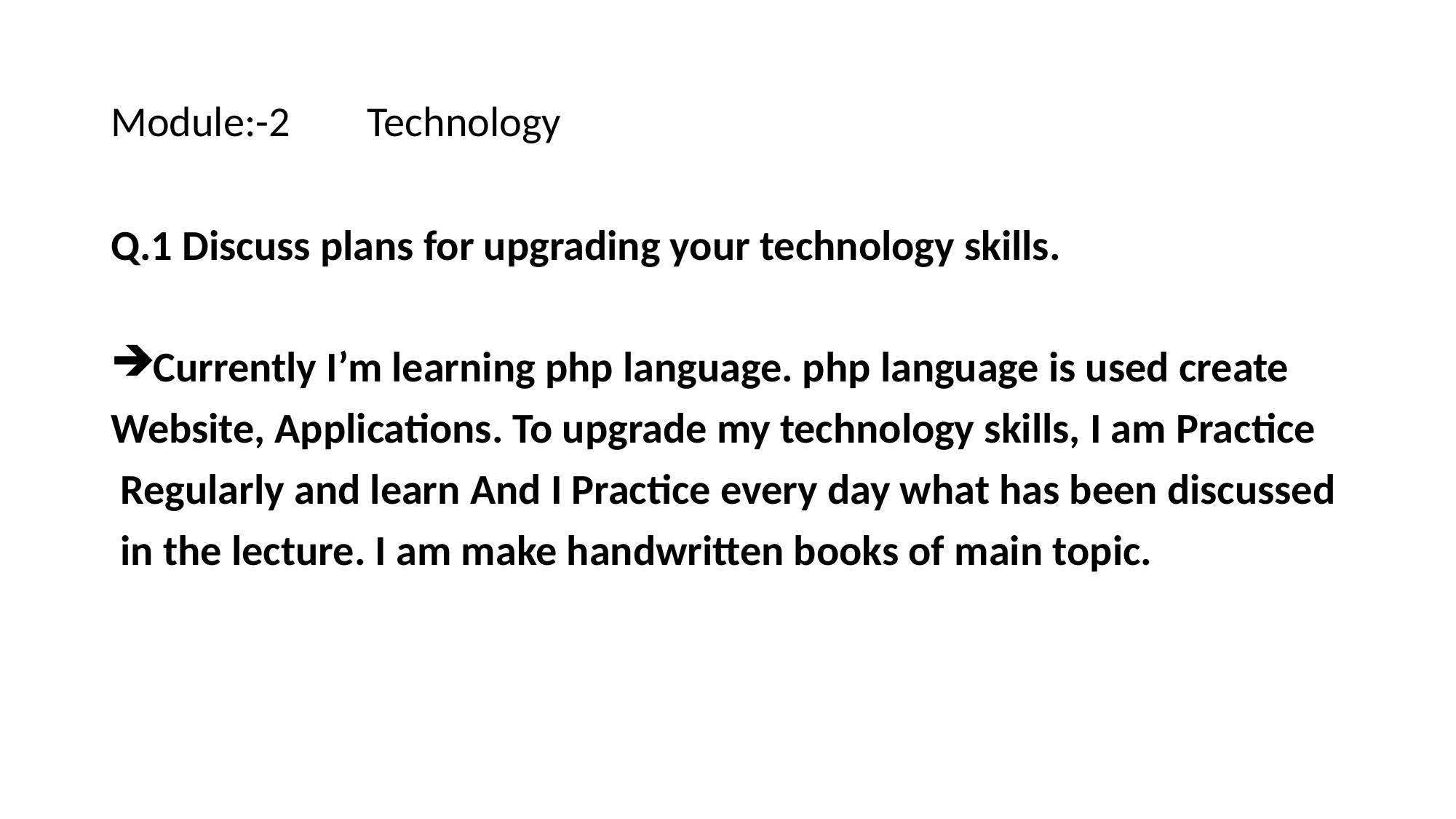

# Module:-2        Technology
Q.1 Discuss plans for upgrading your technology skills.

Currently I’m learning php language. php language is used create
Website, Applications. To upgrade my technology skills, I am Practice
 Regularly and learn And I Practice every day what has been discussed
 in the lecture. I am make handwritten books of main topic.